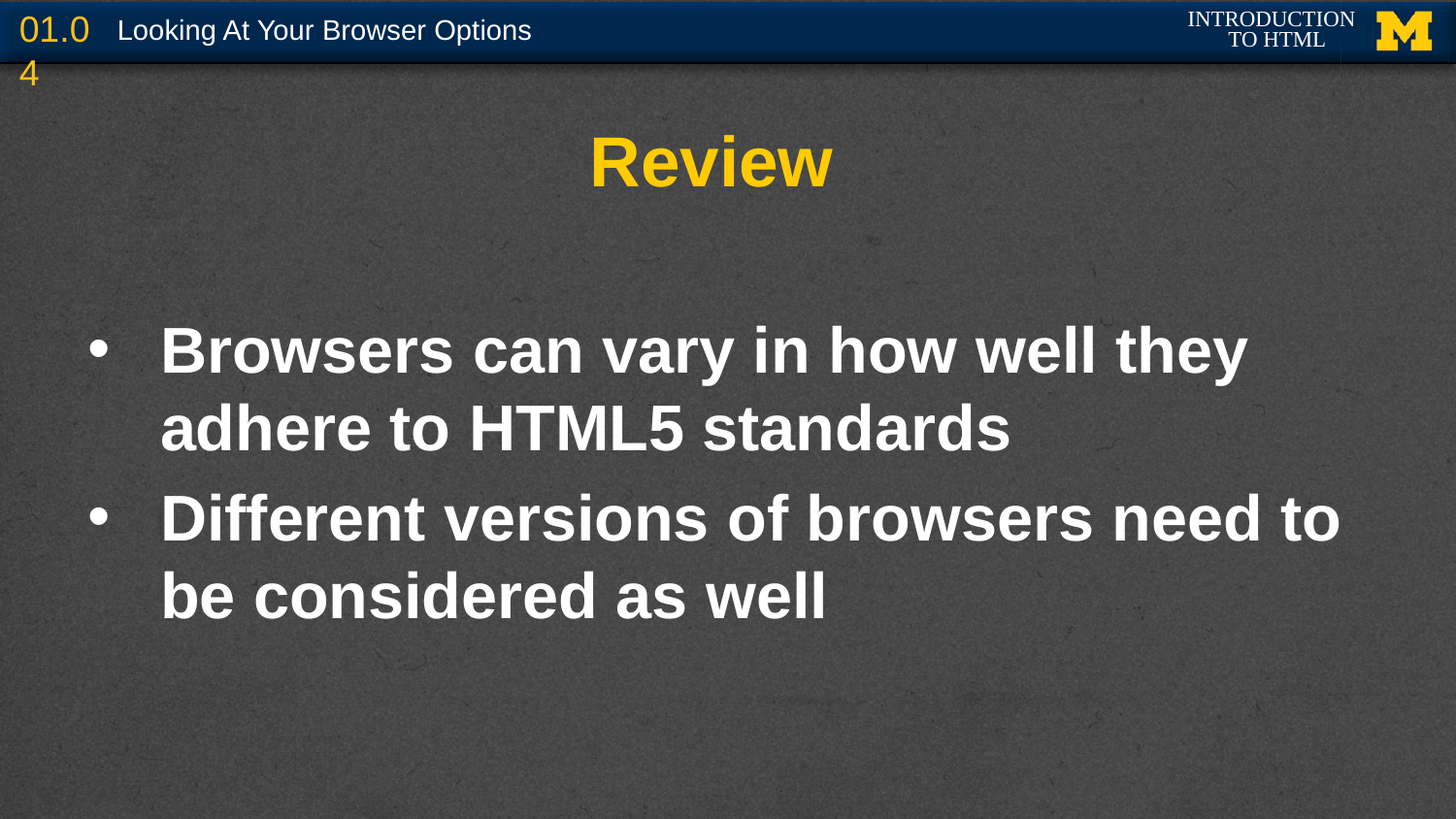

# Review
Browsers can vary in how well they adhere to HTML5 standards
Different versions of browsers need to be considered as well